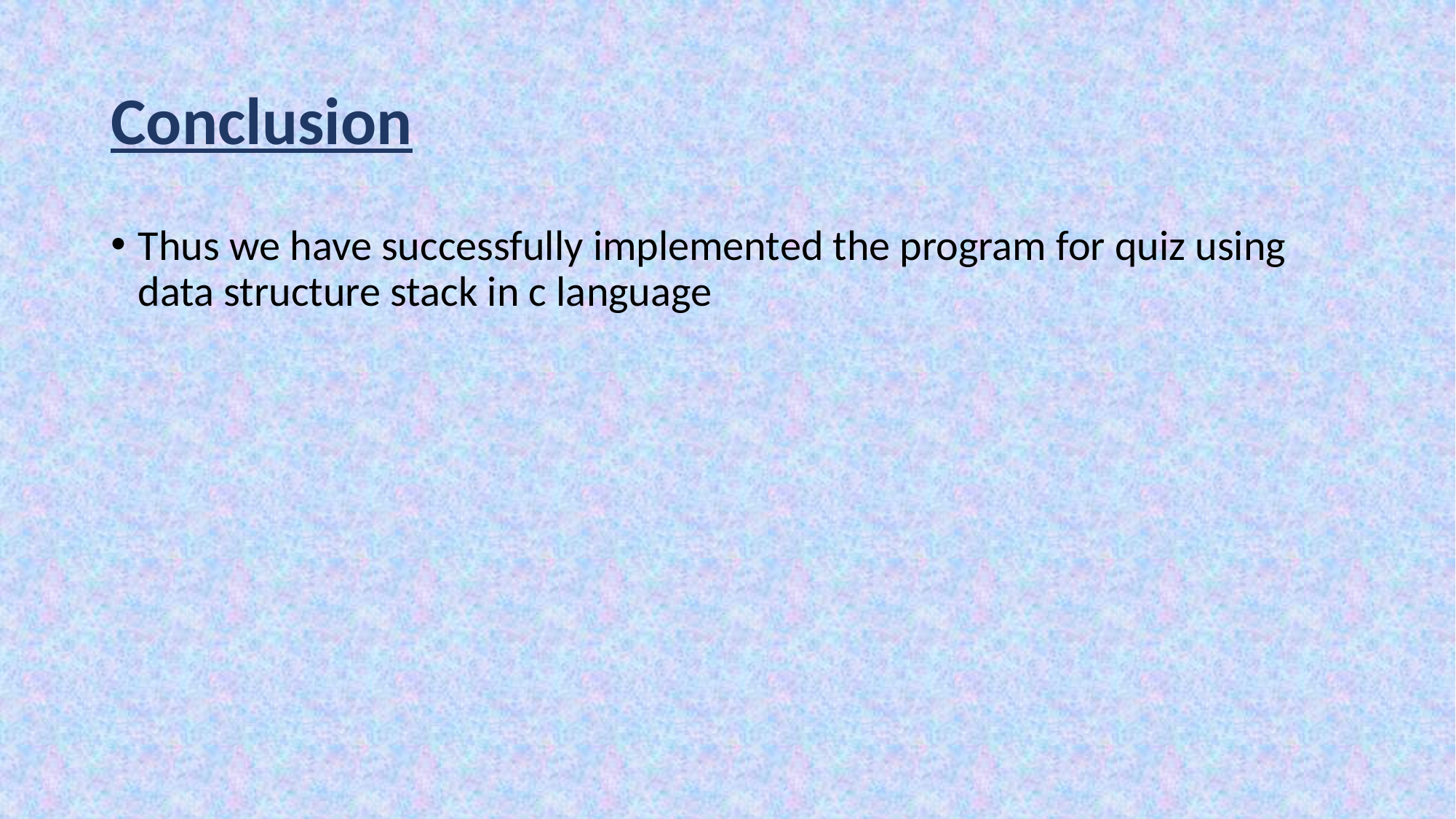

# Conclusion
Thus we have successfully implemented the program for quiz using data structure stack in c language